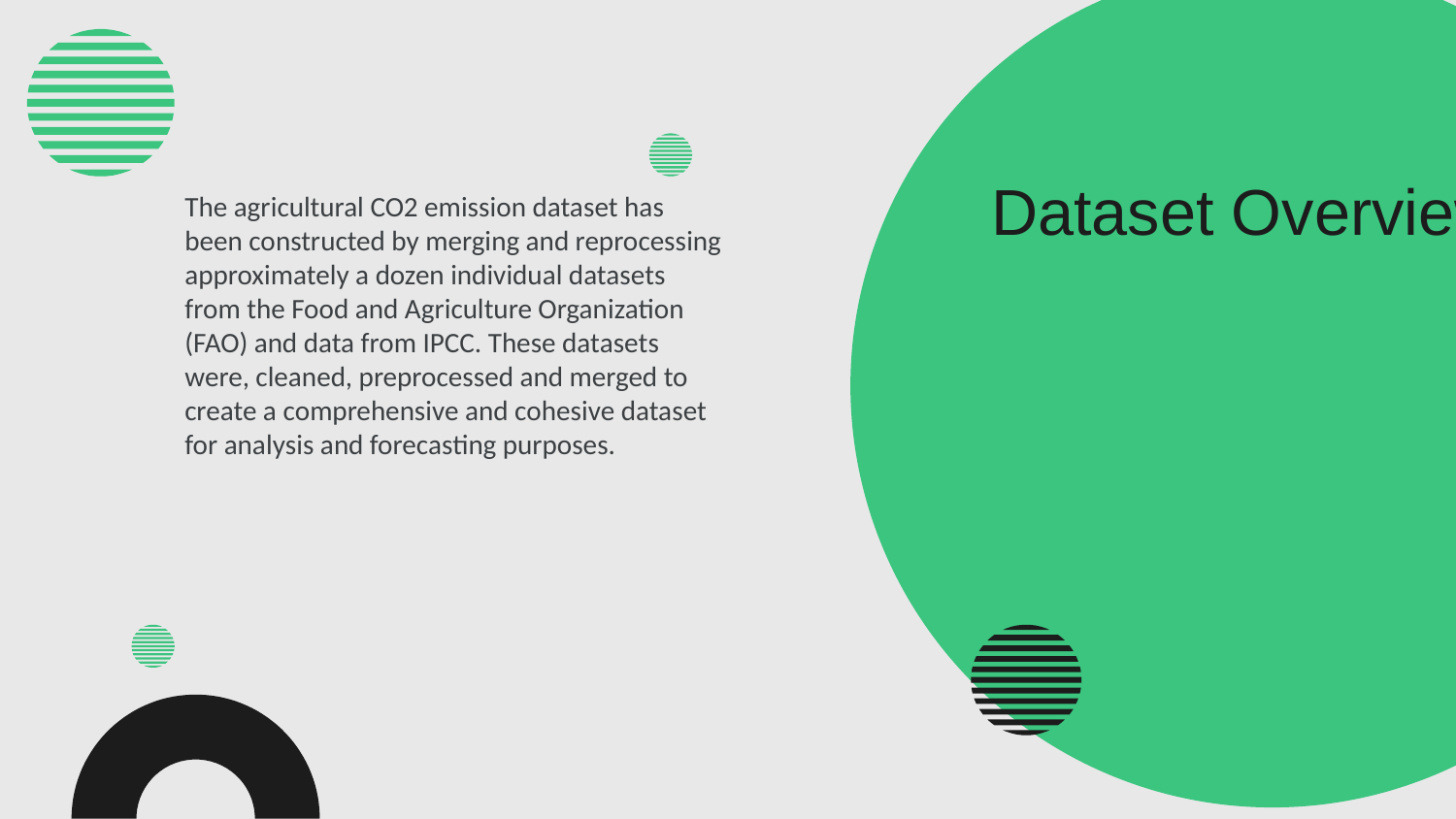

# Dataset Overview
The agricultural CO2 emission dataset has been constructed by merging and reprocessing approximately a dozen individual datasets from the Food and Agriculture Organization (FAO) and data from IPCC. These datasets were, cleaned, preprocessed and merged to create a comprehensive and cohesive dataset for analysis and forecasting purposes.